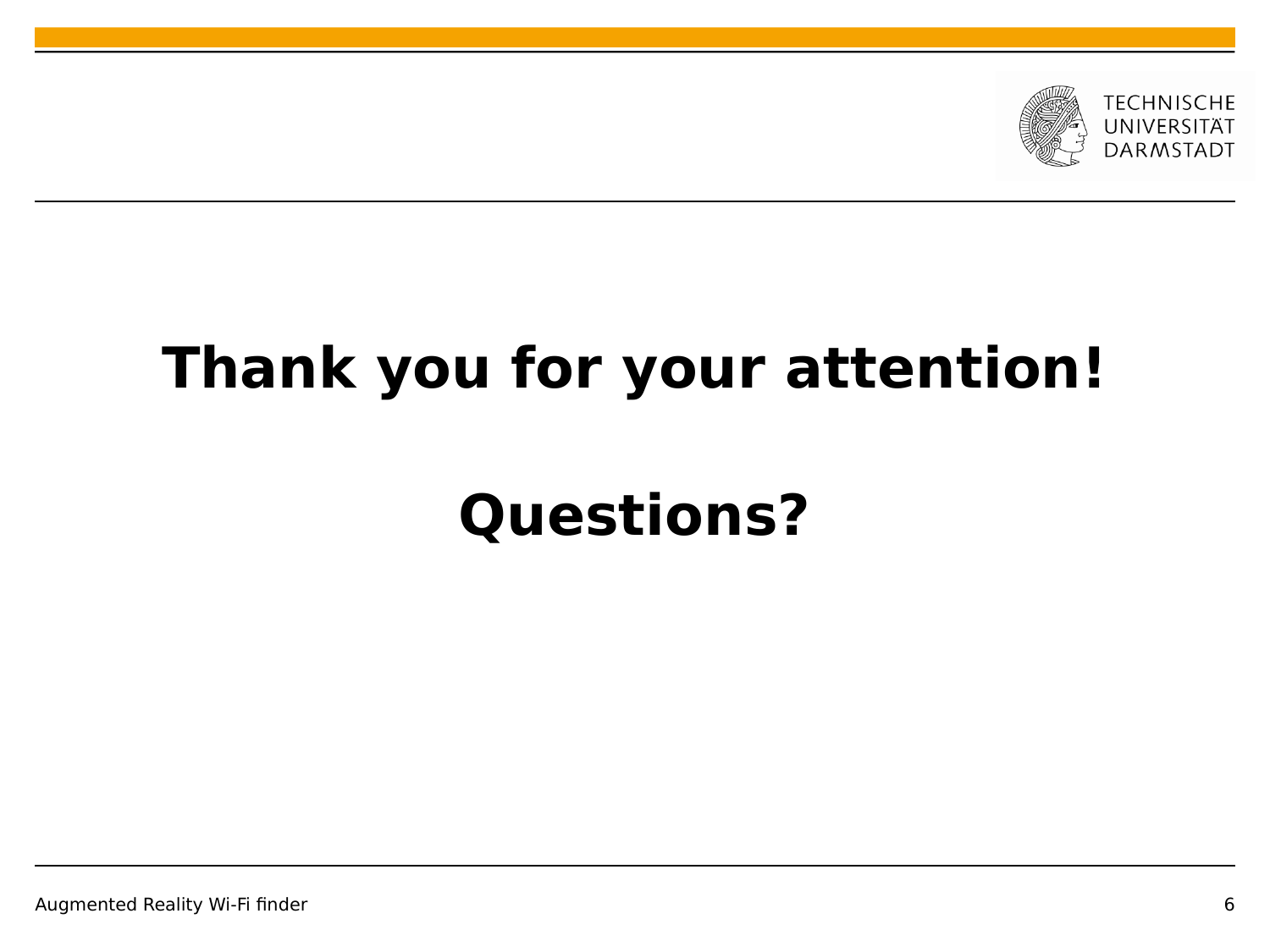

Thank you for your attention!
Questions?
Augmented Reality Wi-Fi finder
6